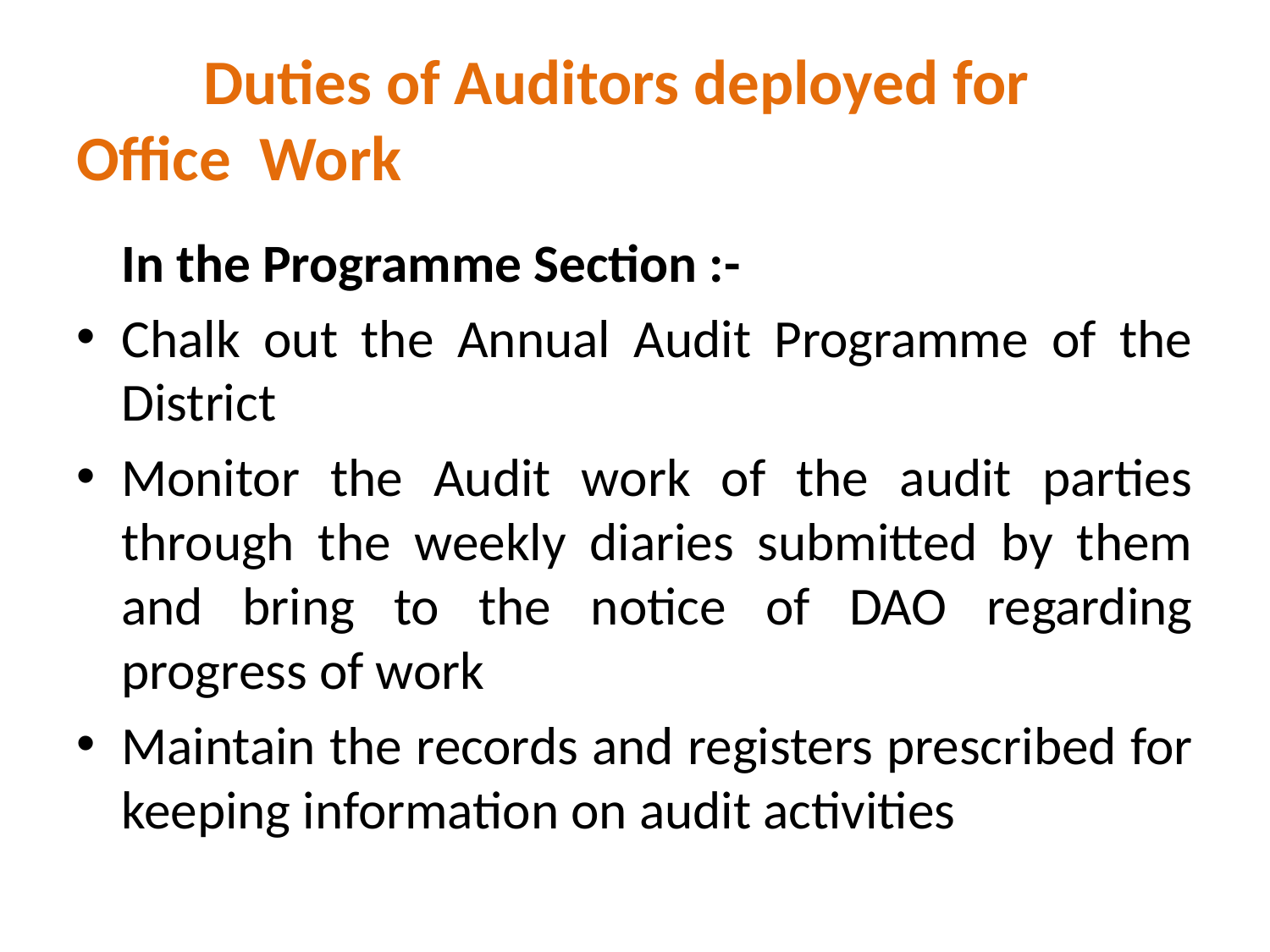

# Duties of Auditors deployed for 	Office  Work
	In the Programme Section :-
Chalk out the Annual Audit Programme of the District
Monitor the Audit work of the audit parties through the weekly diaries submitted by them and bring to the notice of DAO regarding progress of work
Maintain the records and registers prescribed for keeping information on audit activities